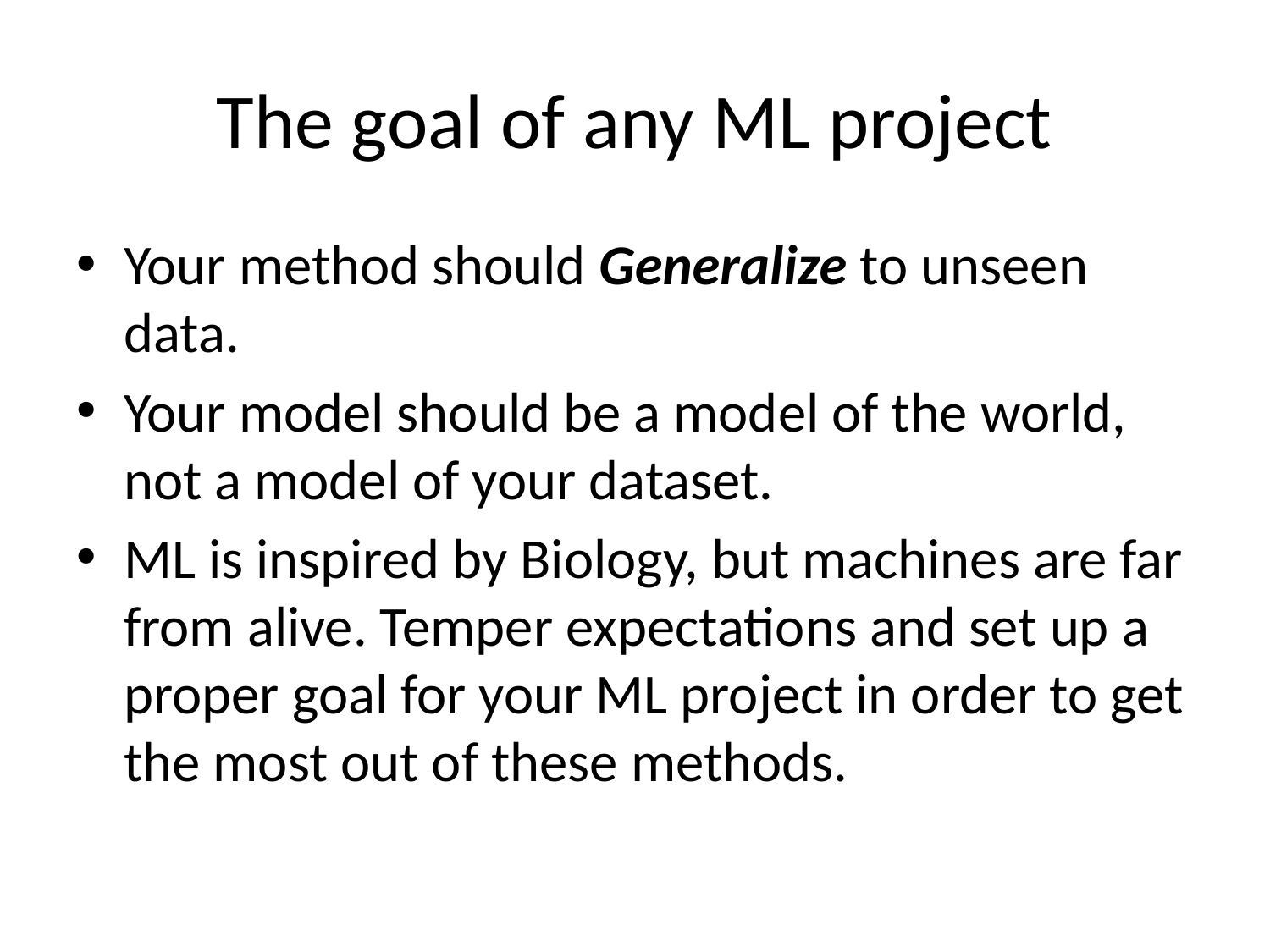

# The goal of any ML project
Your method should Generalize to unseen data.
Your model should be a model of the world, not a model of your dataset.
ML is inspired by Biology, but machines are far from alive. Temper expectations and set up a proper goal for your ML project in order to get the most out of these methods.